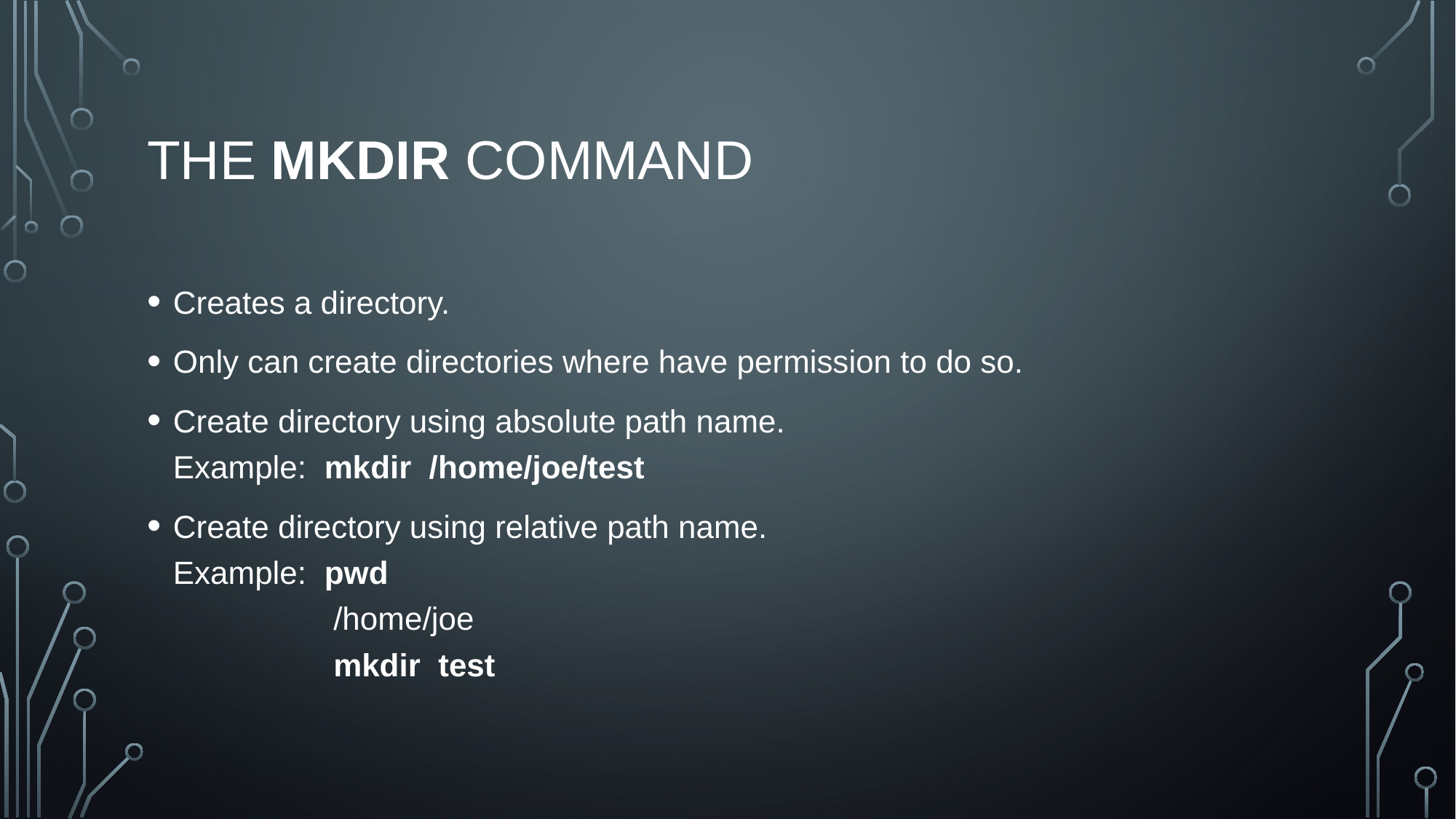

# The mkdir command
Creates a directory.
Only can create directories where have permission to do so.
Create directory using absolute path name.
Example:  mkdir  /home/joe/test
Create directory using relative path name.
Example:  pwd
                  /home/joe
                  mkdir  test